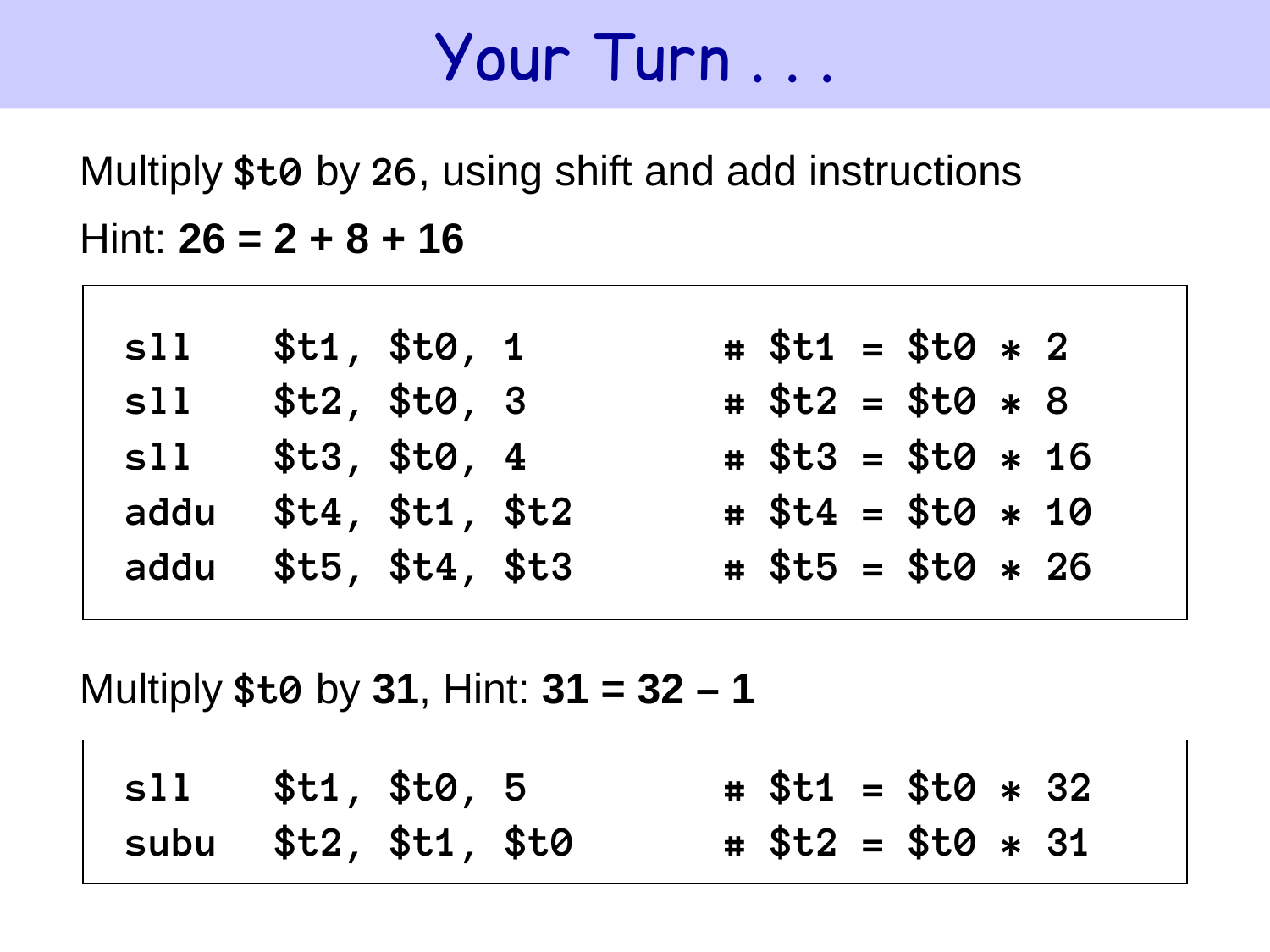

# Your Turn . . .
Multiply $t0 by 26, using shift and add instructions
Hint: 26 = 2 + 8 + 16
sll	$t1, $t0, 1	# $t1 = $t0 * 2
sll	$t2, $t0, 3	# $t2 = $t0 * 8
sll	$t3, $t0, 4	# $t3 = $t0 * 16
addu	$t4, $t1, $t2	# $t4 = $t0 * 10
addu	$t5, $t4, $t3	# $t5 = $t0 * 26
Multiply $t0 by 31, Hint: 31 = 32 – 1
sll	$t1, $t0, 5	# $t1 = $t0 * 32
subu	$t2, $t1, $t0	# $t2 = $t0 * 31